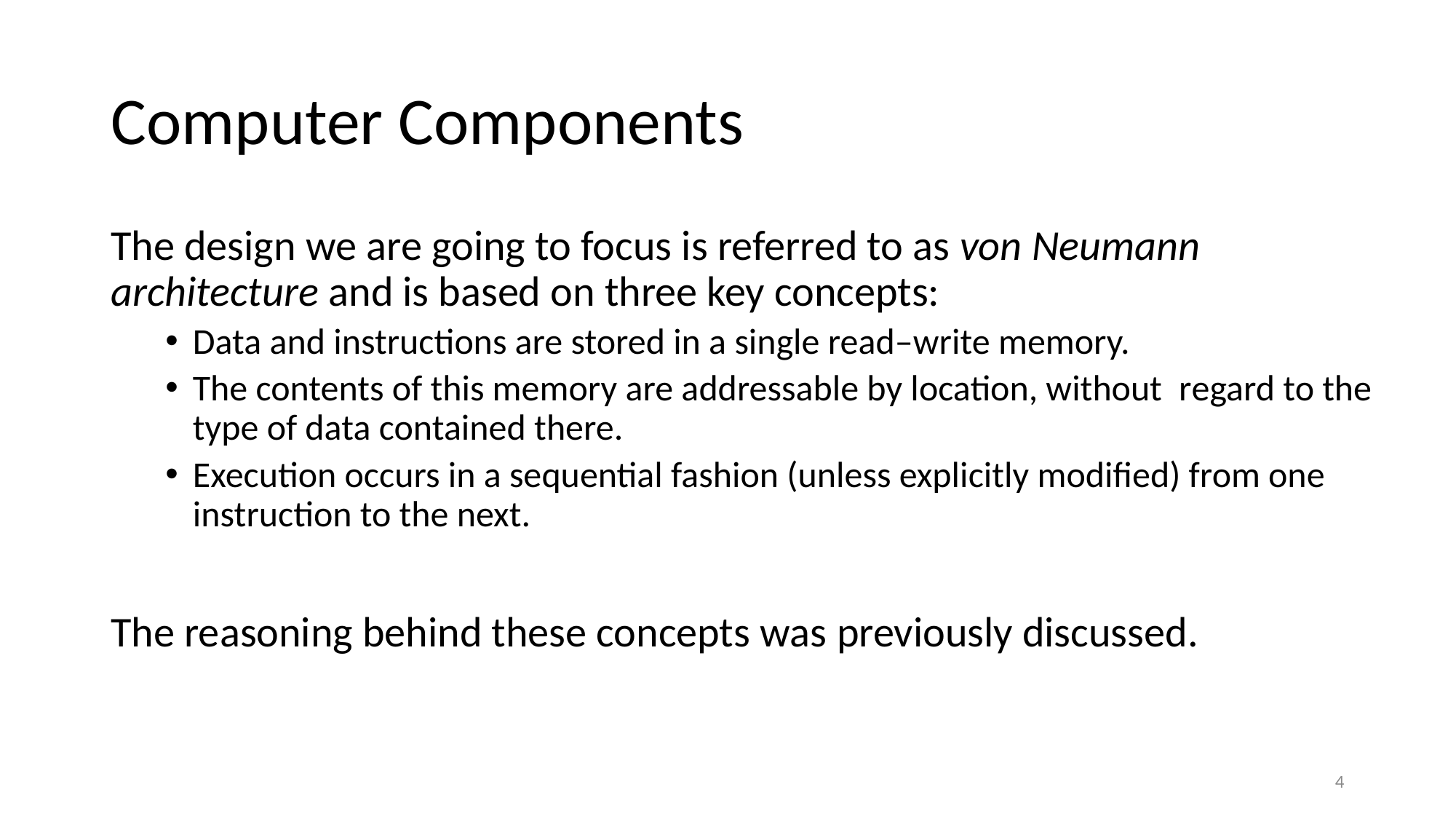

# Computer Components
The design we are going to focus is referred to as von Neumann architecture and is based on three key concepts:
Data and instructions are stored in a single read–write memory.
The contents of this memory are addressable by location, without  regard to the type of data contained there.
Execution occurs in a sequential fashion (unless explicitly modified) from one instruction to the next.

The reasoning behind these concepts was previously discussed.

4